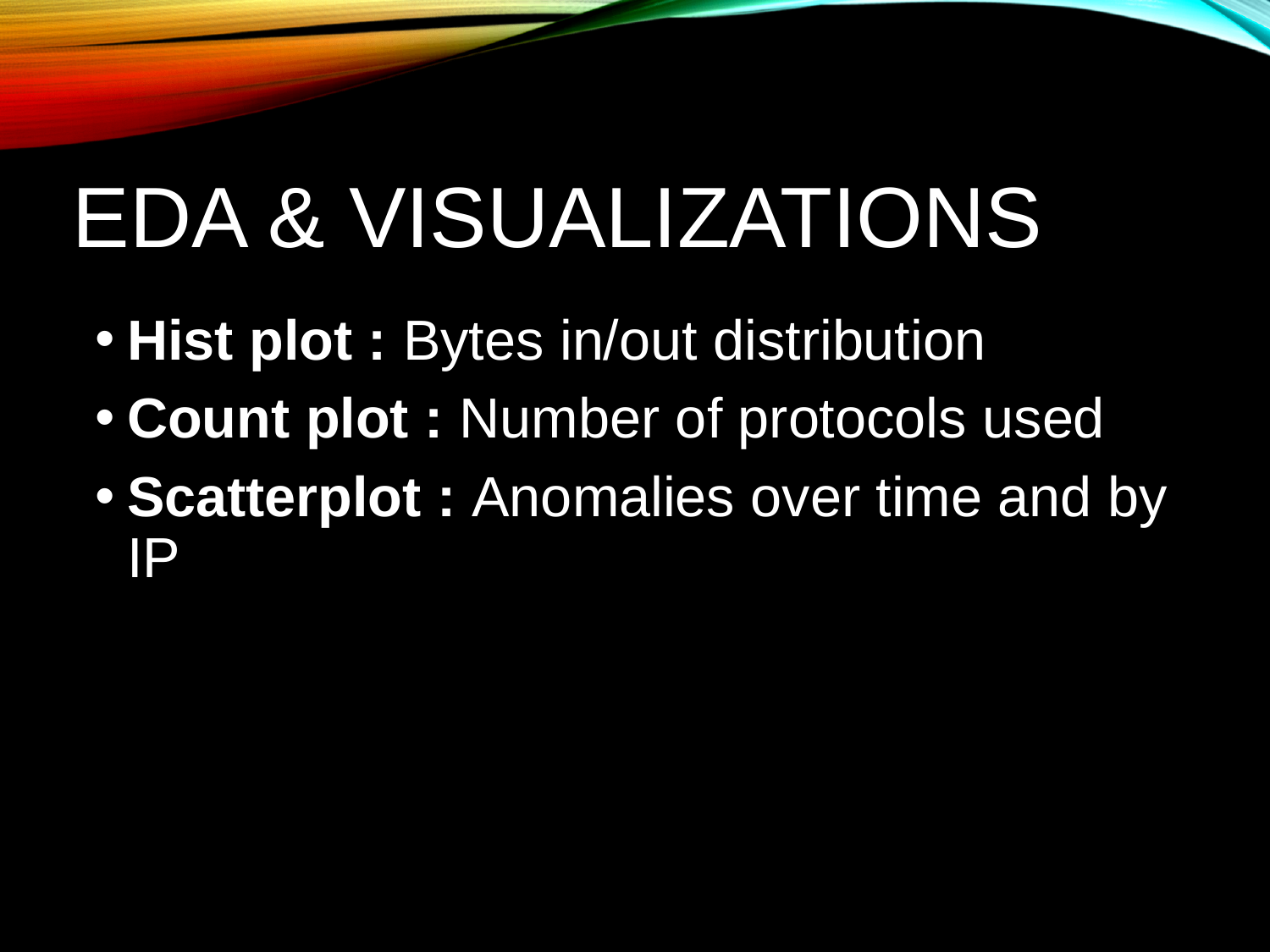

# EDA & Visualizations
Hist plot : Bytes in/out distribution
Count plot : Number of protocols used
Scatterplot : Anomalies over time and by IP